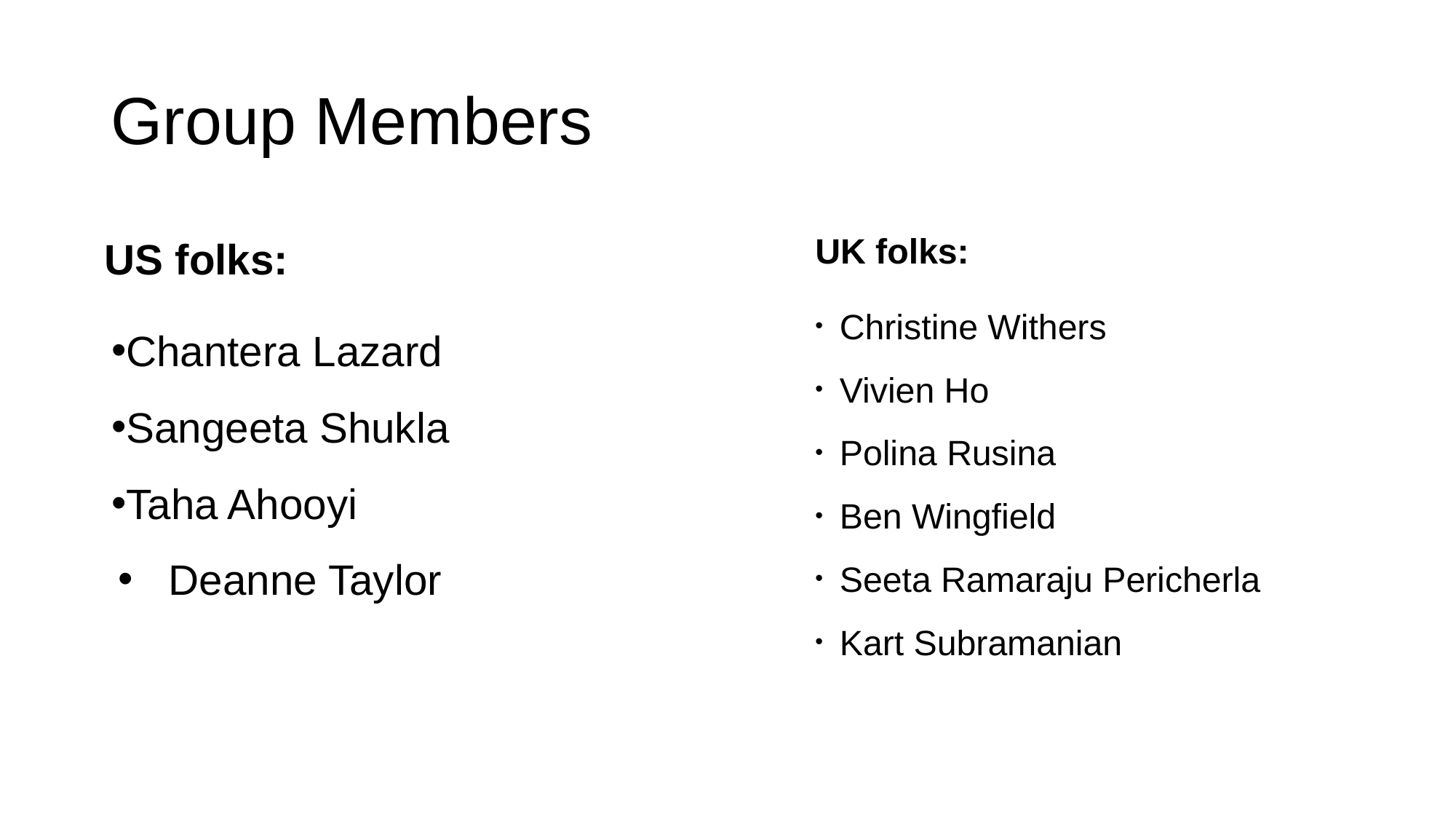

# Group Members
US folks:
Chantera Lazard
Sangeeta Shukla
Taha Ahooyi
   Deanne Taylor
UK folks:
Christine Withers
Vivien Ho
Polina Rusina
Ben Wingfield
Seeta Ramaraju Pericherla
Kart Subramanian